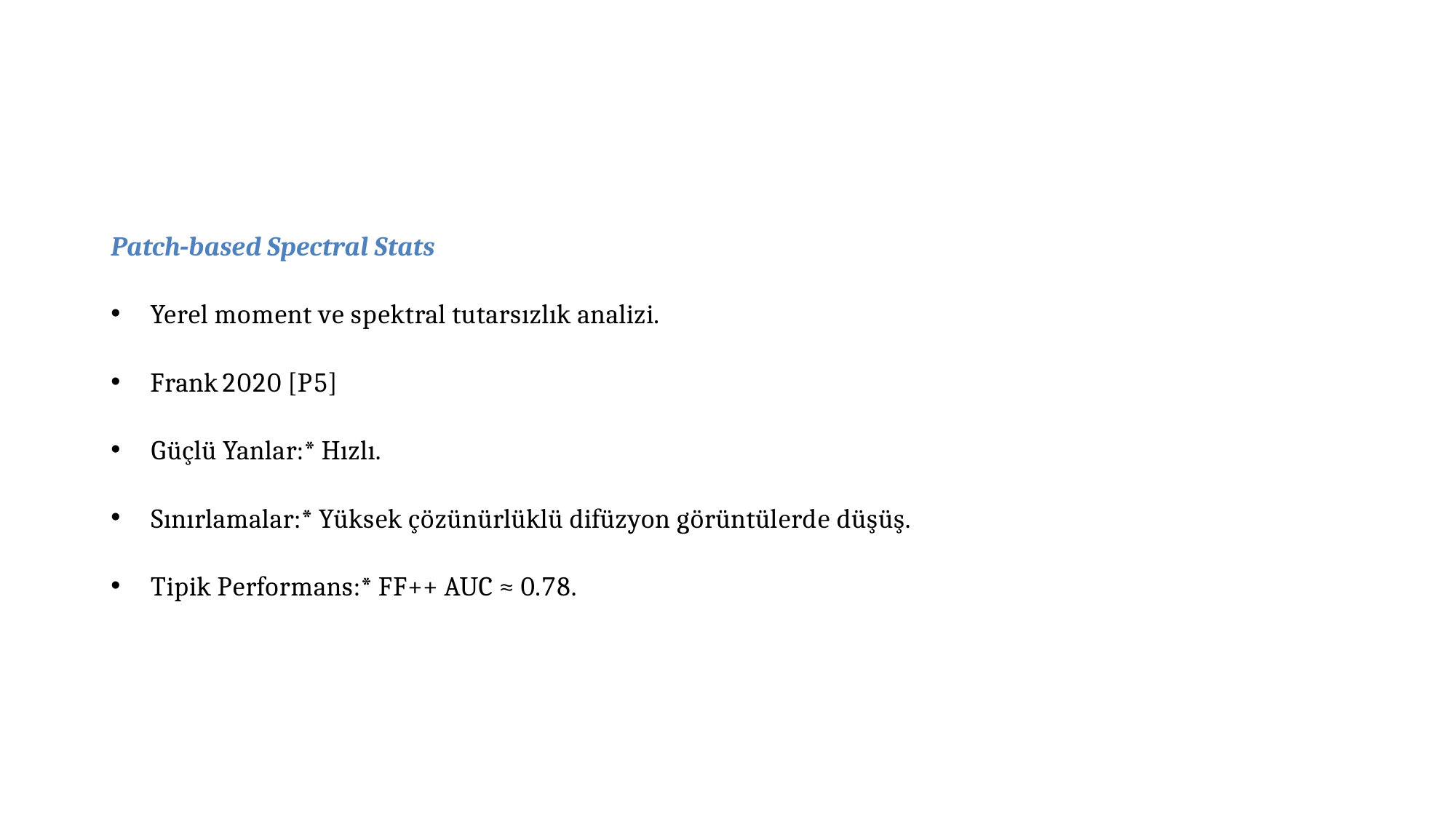

#
Patch‑based Spectral Stats
  Yerel moment ve spektral tutarsızlık analizi.
  Frank 2020 [P5]
  Güçlü Yanlar:* Hızlı.
  Sınırlamalar:* Yüksek çözünürlüklü difüzyon görüntülerde düşüş.
  Tipik Performans:* FF++ AUC ≈ 0.78.